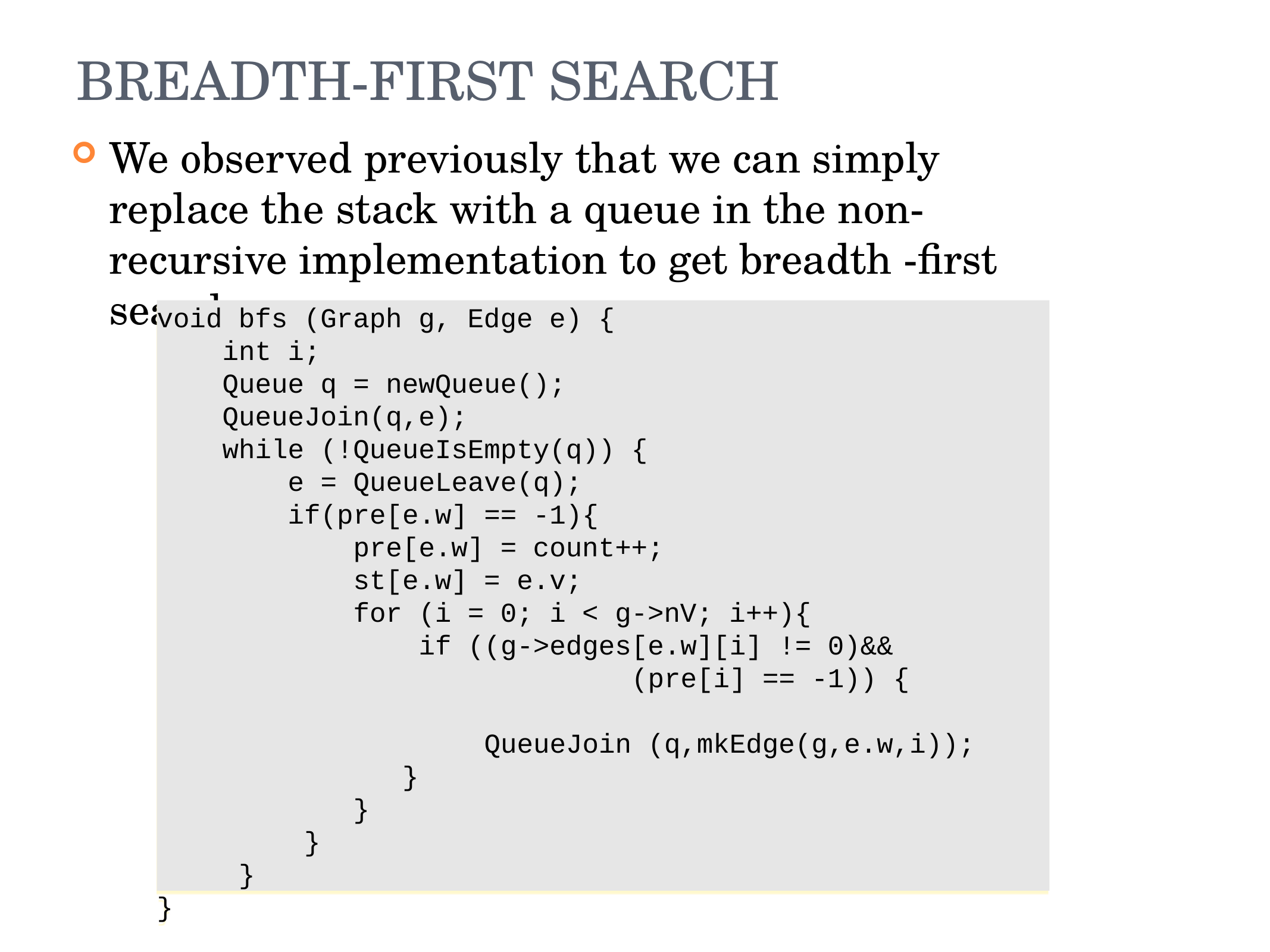

# Breadth-First Search
We observed previously that we can simply replace the stack with a queue in the non-recursive implementation to get breadth -first search:
void bfs (Graph g, Edge e) {
    int i;
    Queue q = newQueue();
    QueueJoin(q,e);
    while (!QueueIsEmpty(q)) {
        e = QueueLeave(q);
        if(pre[e.w] == -1){
            pre[e.w] = count++;
            st[e.w] = e.v;
            for (i = 0; i < g->nV; i++){
                if ((g->edges[e.w][i] != 0)&&
                             (pre[i] == -1)) {
                    QueueJoin (q,mkEdge(g,e.w,i));
               }
            }
         }
     }
}